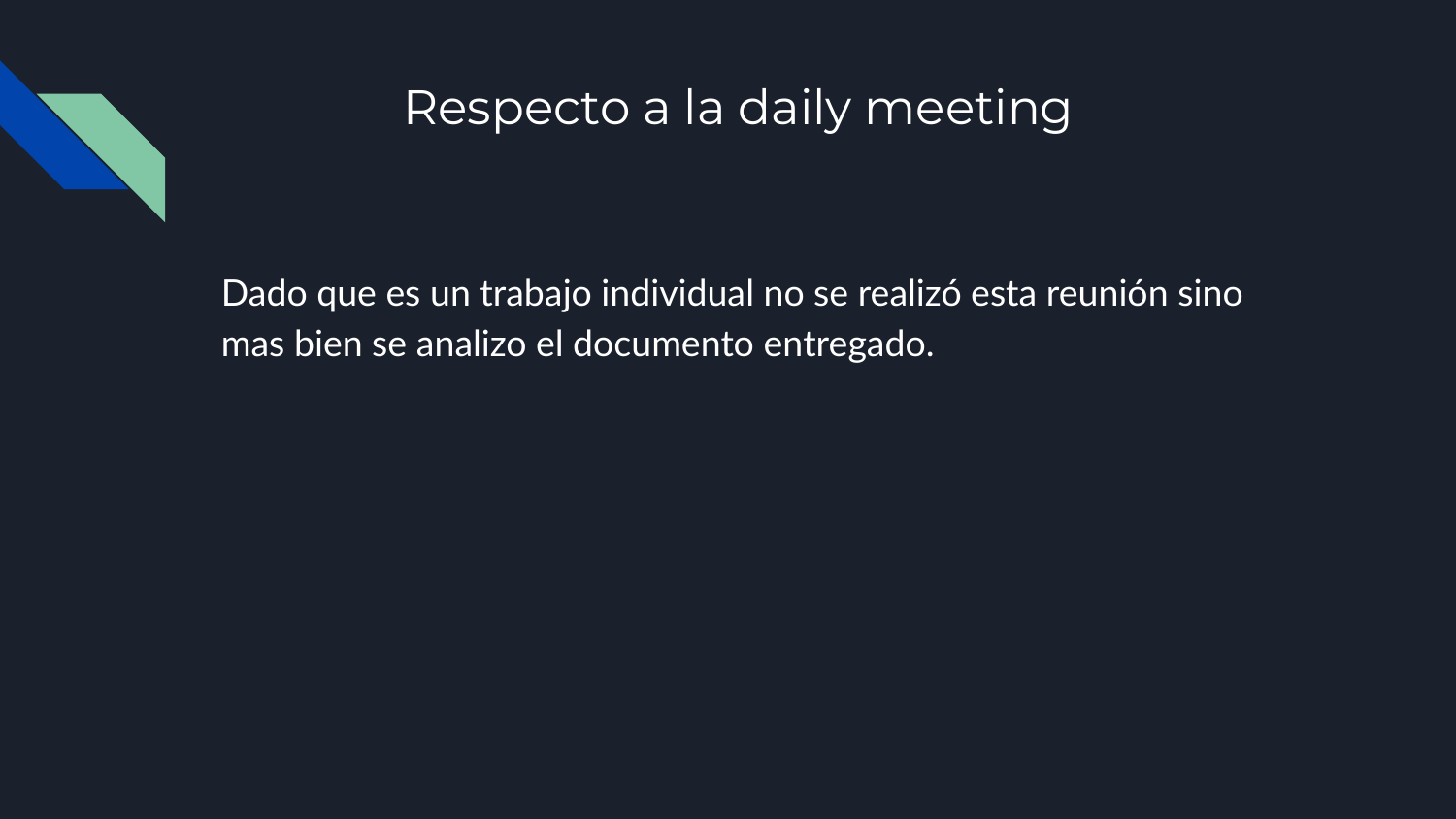

# Respecto a la daily meeting
Dado que es un trabajo individual no se realizó esta reunión sino mas bien se analizo el documento entregado.